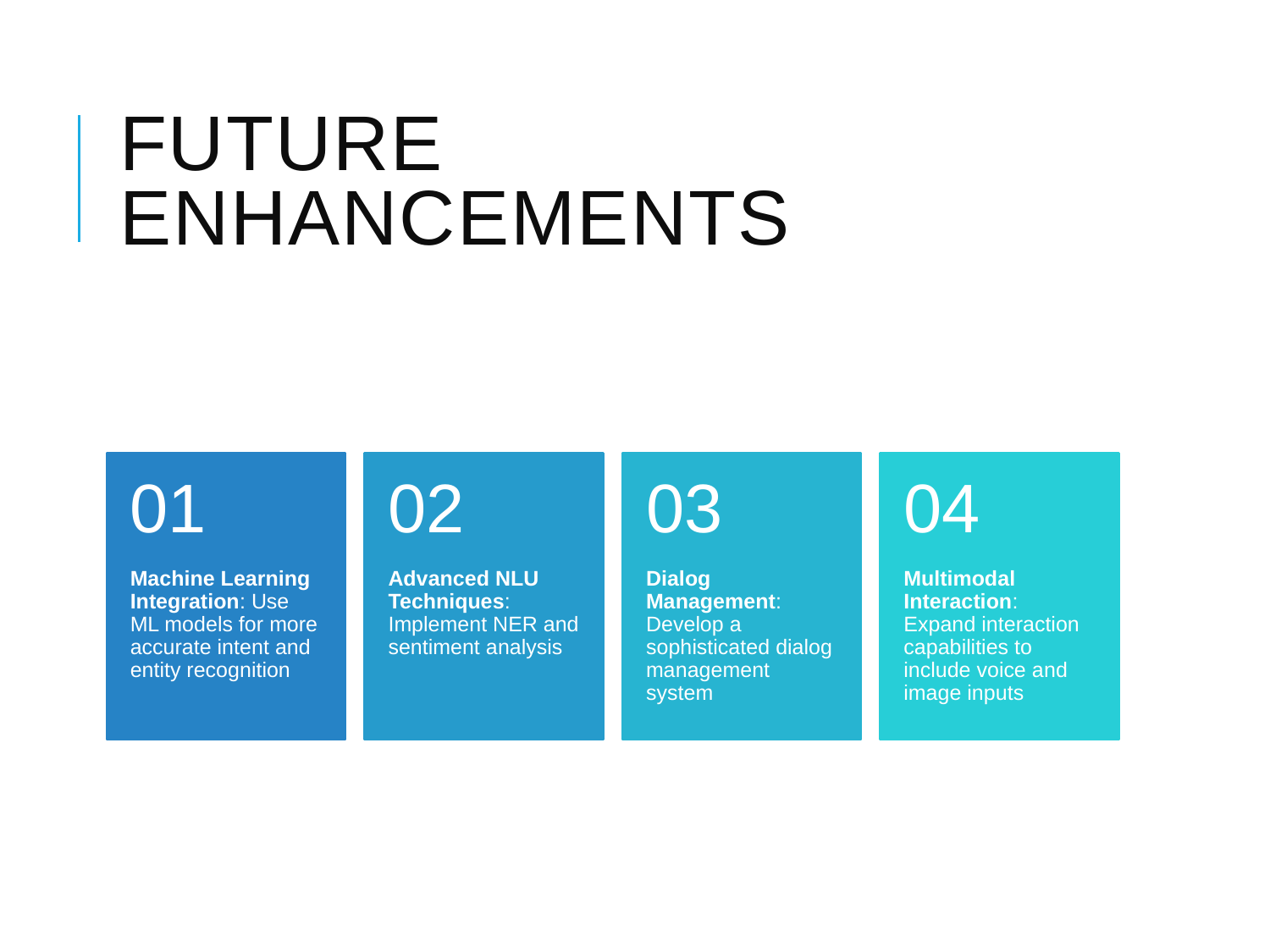

# Future Enhancements
Machine Learning Integration: Use ML models for more accurate intent and entity recognition
01
Advanced NLU Techniques: Implement NER and sentiment analysis
02
Dialog Management: Develop a sophisticated dialog management system
03
Multimodal Interaction: Expand interaction capabilities to include voice and image inputs
04